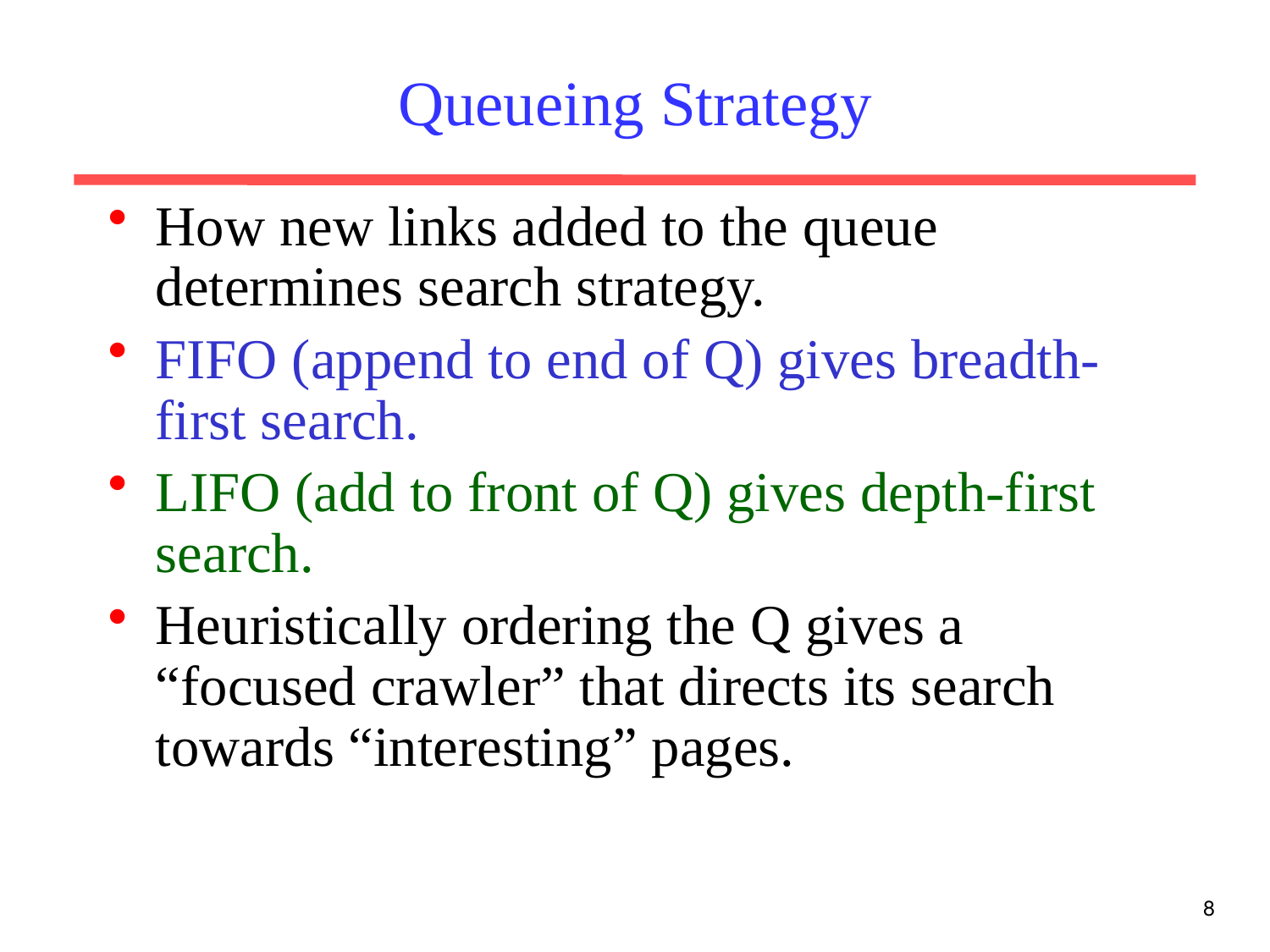

# Queueing Strategy
How new links added to the queue determines search strategy.
FIFO (append to end of Q) gives breadth-first search.
LIFO (add to front of Q) gives depth-first search.
Heuristically ordering the Q gives a “focused crawler” that directs its search towards “interesting” pages.

8